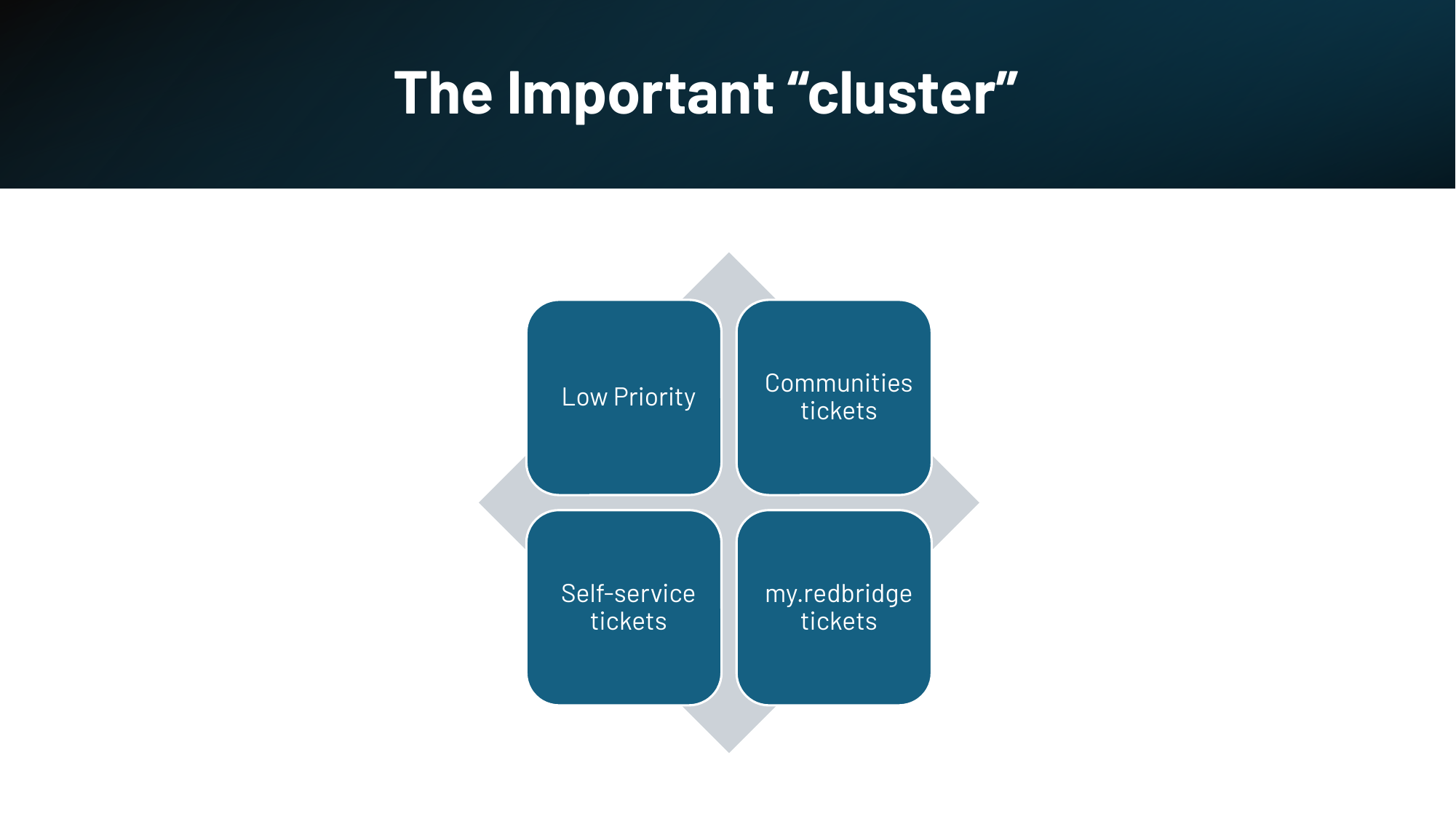

# The Important “cluster”
Low Priority
Communities tickets
Self-service tickets
my.redbridge tickets